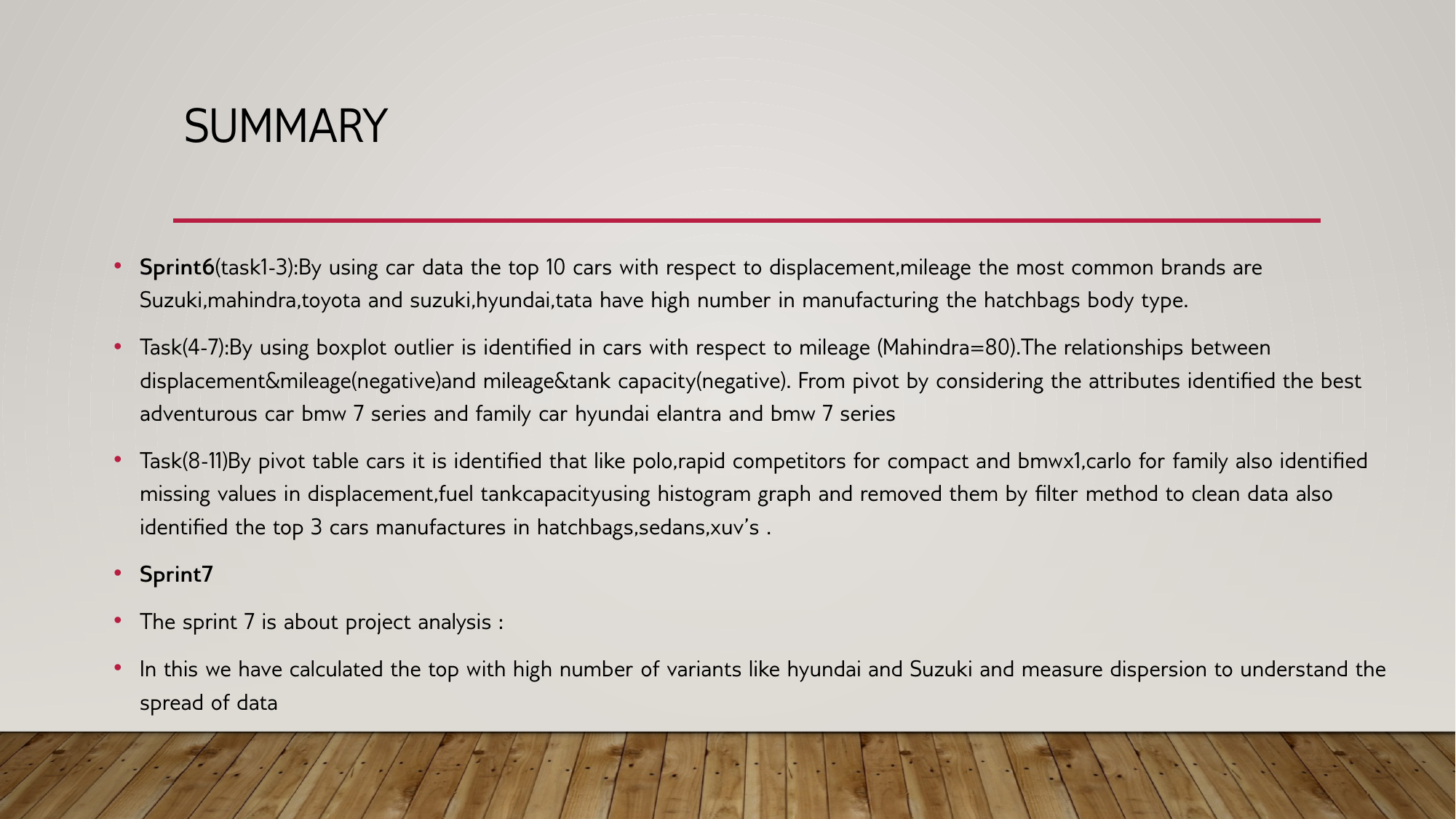

# Summary
Sprint6(task1-3):By using car data the top 10 cars with respect to displacement,mileage the most common brands are Suzuki,mahindra,toyota and suzuki,hyundai,tata have high number in manufacturing the hatchbags body type.
Task(4-7):By using boxplot outlier is identified in cars with respect to mileage (Mahindra=80).The relationships between displacement&mileage(negative)and mileage&tank capacity(negative). From pivot by considering the attributes identified the best adventurous car bmw 7 series and family car hyundai elantra and bmw 7 series
Task(8-11)By pivot table cars it is identified that like polo,rapid competitors for compact and bmwx1,carlo for family also identified missing values in displacement,fuel tankcapacityusing histogram graph and removed them by filter method to clean data also identified the top 3 cars manufactures in hatchbags,sedans,xuv’s .
Sprint7
The sprint 7 is about project analysis :
In this we have calculated the top with high number of variants like hyundai and Suzuki and measure dispersion to understand the spread of data